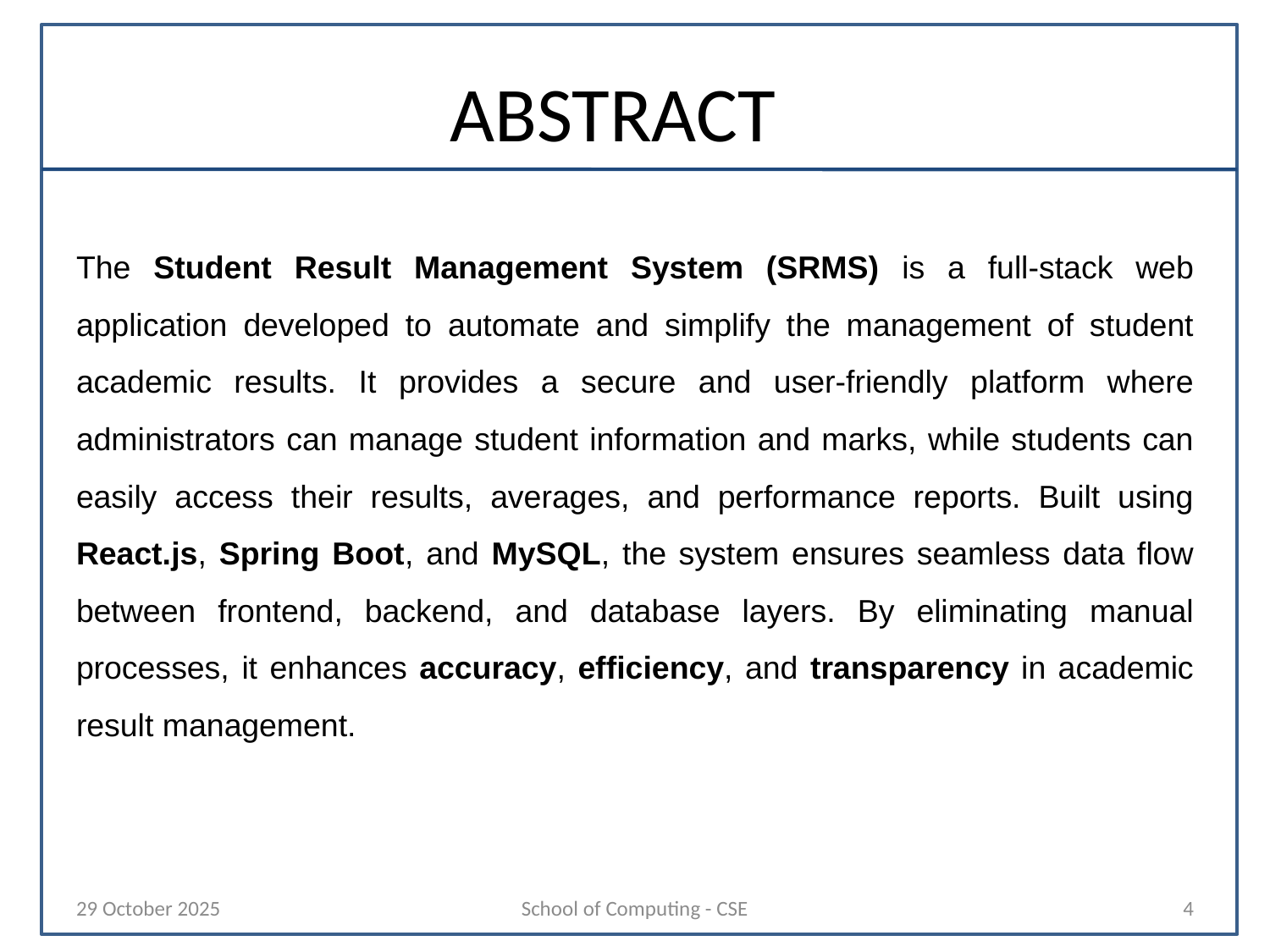

# ABSTRACT
The Student Result Management System (SRMS) is a full-stack web application developed to automate and simplify the management of student academic results. It provides a secure and user-friendly platform where administrators can manage student information and marks, while students can easily access their results, averages, and performance reports. Built using React.js, Spring Boot, and MySQL, the system ensures seamless data flow between frontend, backend, and database layers. By eliminating manual processes, it enhances accuracy, efficiency, and transparency in academic result management.

29 October 2025
School of Computing - CSE
4